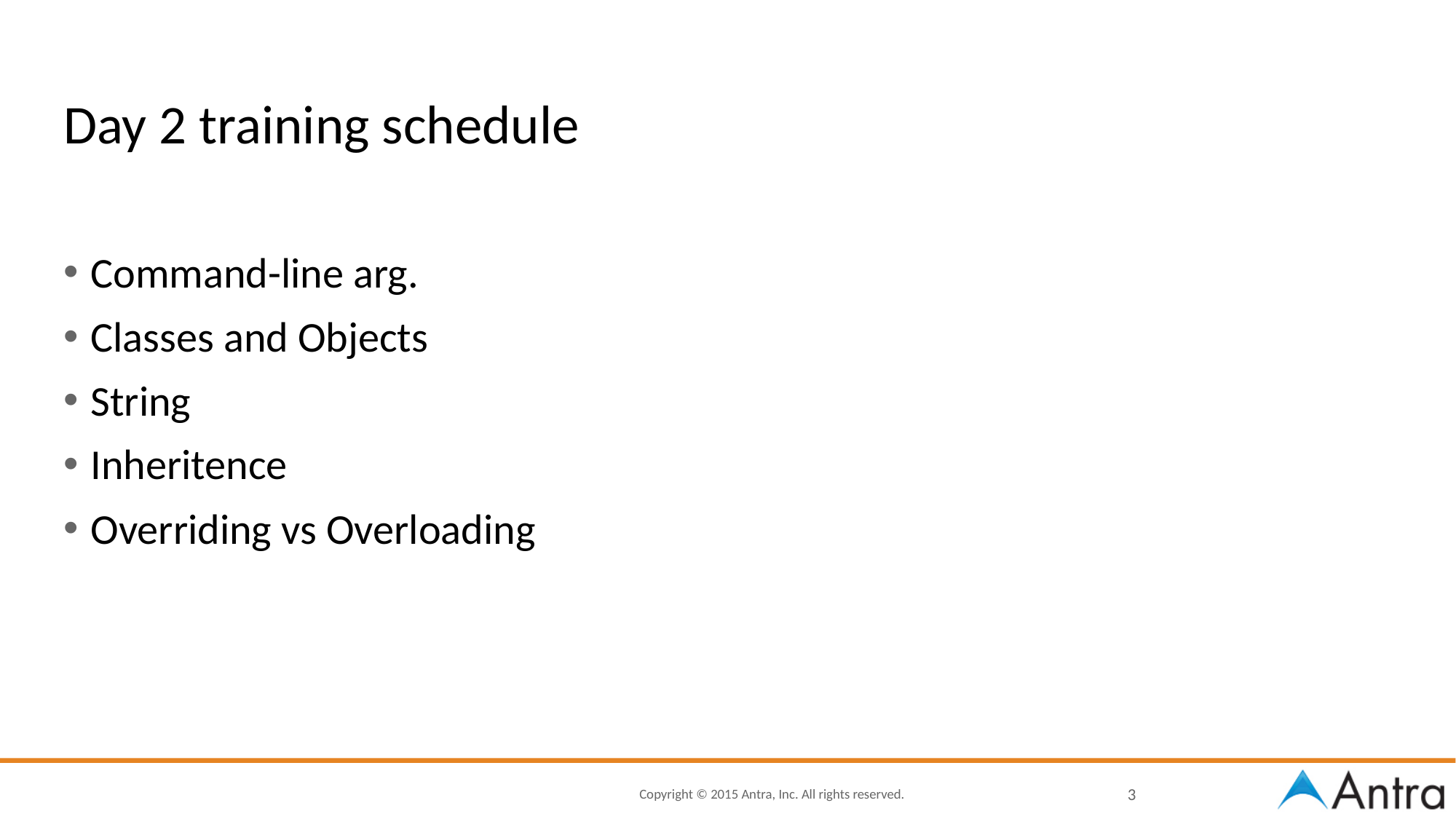

# Day 2 training schedule

Command-line arg.
Classes and Objects
String
Inheritence
Overriding vs Overloading
3